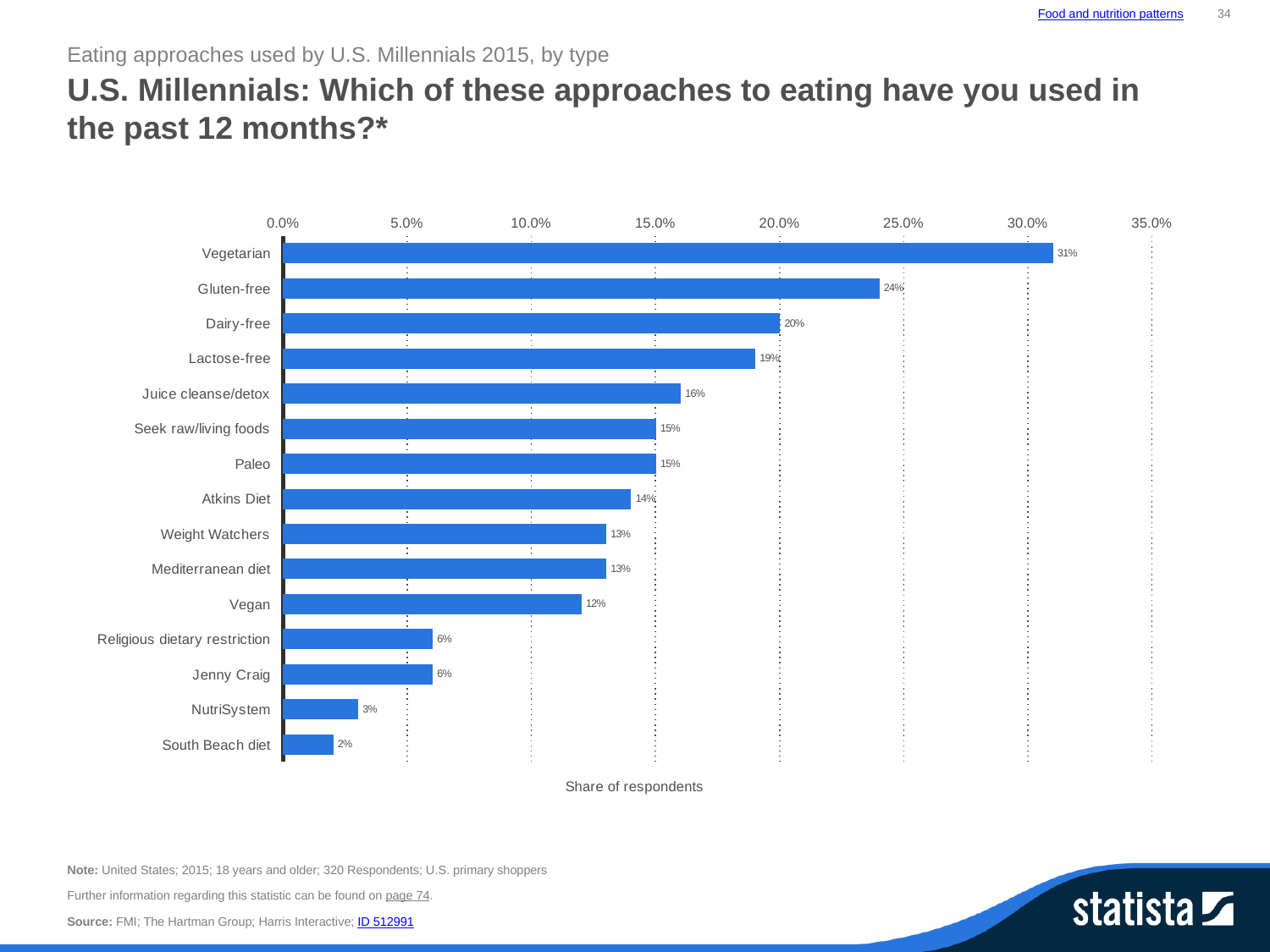

Food and nutrition patterns
34
Eating approaches used by U.S. Millennials 2015, by type
U.S. Millennials: Which of these approaches to eating have you used in the past 12 months?*

### Chart:

| Category | data |
|---|---|
| Vegetarian | 0.31 |
| Gluten-free | 0.24 |
| Dairy-free | 0.2 |
| Lactose-free | 0.19 |
| Juice cleanse/detox | 0.16 |
| Seek raw/living foods | 0.15 |
| Paleo | 0.15 |
| Atkins Diet | 0.14 |
| Weight Watchers | 0.13 |
| Mediterranean diet | 0.13 |
| Vegan | 0.12 |
| Religious dietary restriction | 0.06 |
| Jenny Craig | 0.06 |
| NutriSystem | 0.03 |
| South Beach diet | 0.02 |
Note: United States; 2015; 18 years and older; 320 Respondents; U.S. primary shoppers

Further information regarding this statistic can be found on page 74.
Source: FMI; The Hartman Group; Harris Interactive; ID 512991